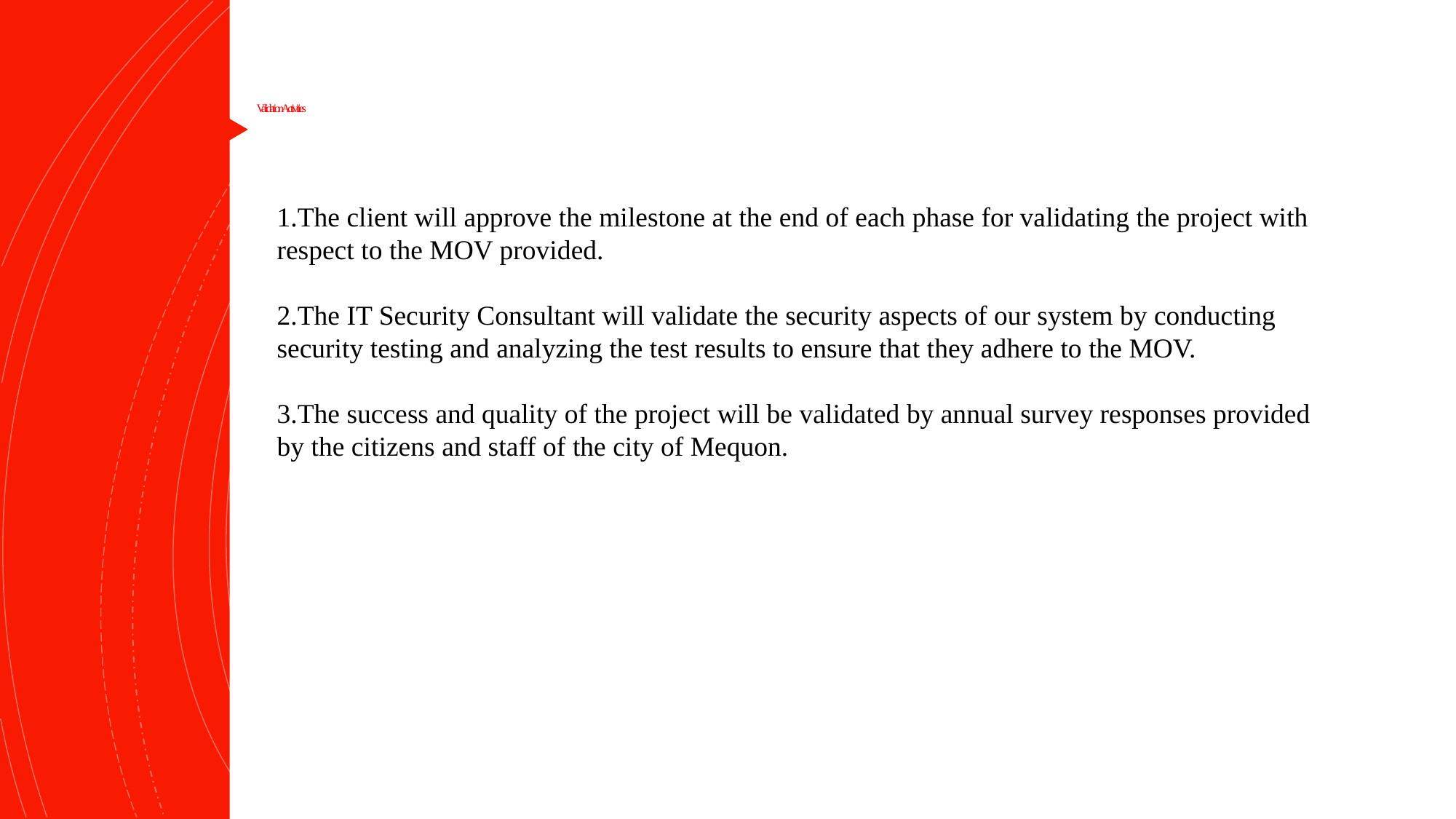

# Validation Activities

The client will approve the milestone at the end of each phase for validating the project with respect to the MOV provided.

The IT Security Consultant will validate the security aspects of our system by conducting security testing and analyzing the test results to ensure that they adhere to the MOV.

The success and quality of the project will be validated by annual survey responses provided by the citizens and staff of the city of Mequon.